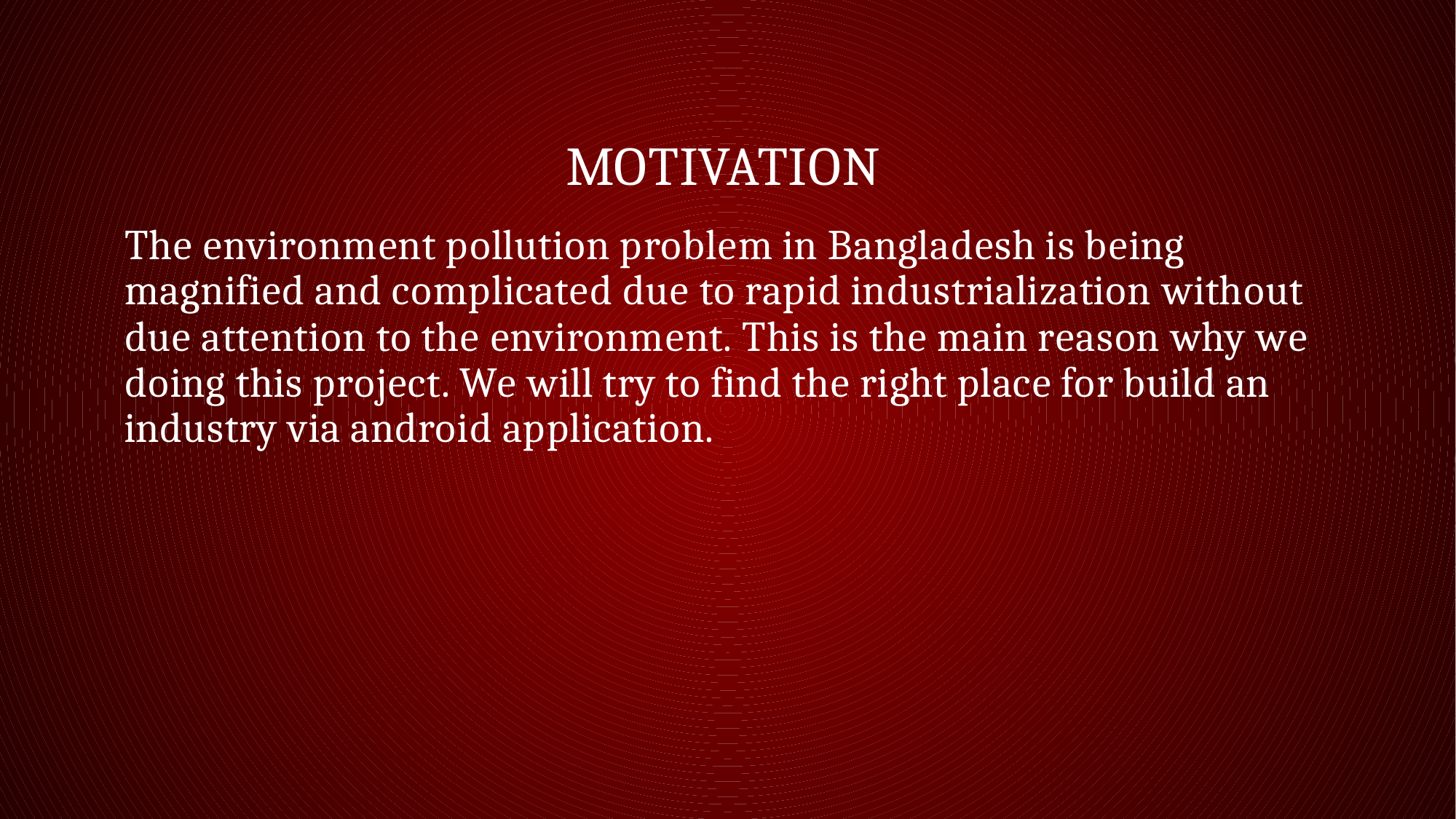

# motivation
The environment pollution problem in Bangladesh is being magnified and complicated due to rapid industrialization without due attention to the environment. This is the main reason why we doing this project. We will try to find the right place for build an industry via android application.